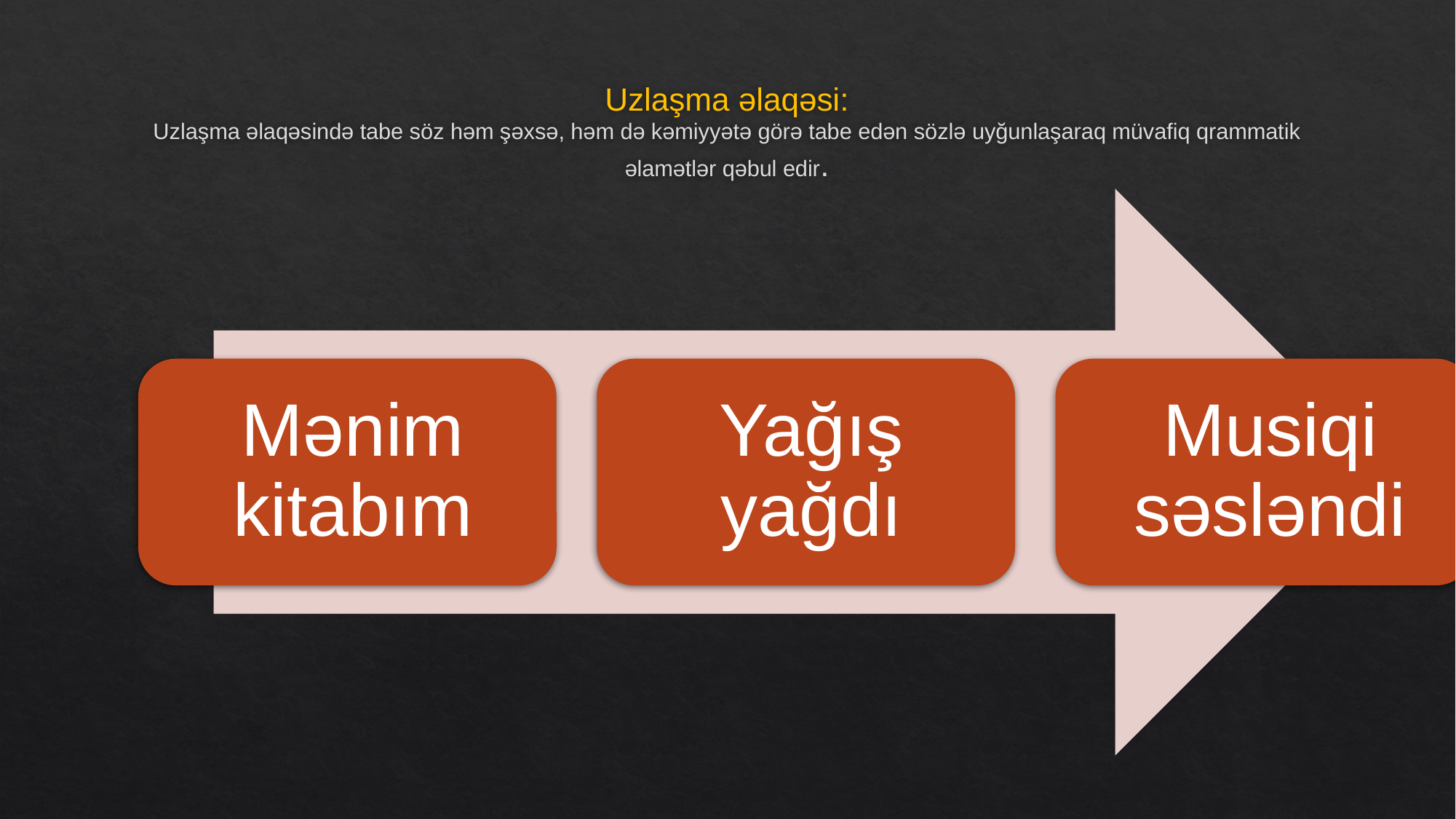

# Uzlaşma əlaqəsi: Uzlaşma əlaqəsində tabe söz həm şəxsə, həm də kəmiyyətə görə tabe edən sözlə uyğunlaşaraq müvafiq qrammatik əlamətlər qəbul edir.
Mənim kitabım
Yağış yağdı
Musiqi səsləndi